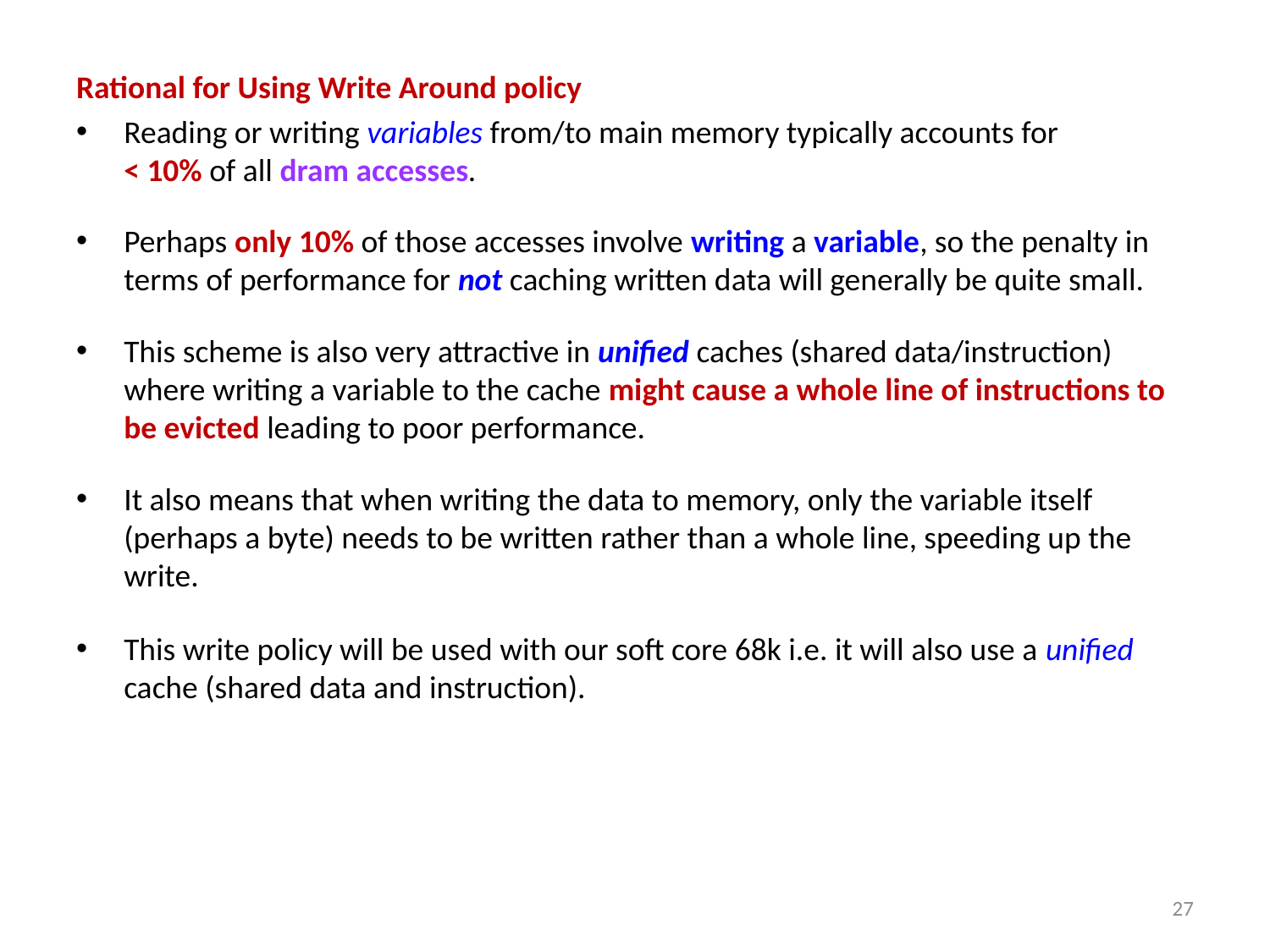

Rational for Using Write Around policy
Reading or writing variables from/to main memory typically accounts for
< 10% of all dram accesses.

Perhaps only 10% of those accesses involve writing a variable, so the penalty in terms of performance for not caching written data will generally be quite small.

This scheme is also very attractive in unified caches (shared data/instruction) where writing a variable to the cache might cause a whole line of instructions to be evicted leading to poor performance.

It also means that when writing the data to memory, only the variable itself (perhaps a byte) needs to be written rather than a whole line, speeding up the write.

This write policy will be used with our soft core 68k i.e. it will also use a unified cache (shared data and instruction).

27